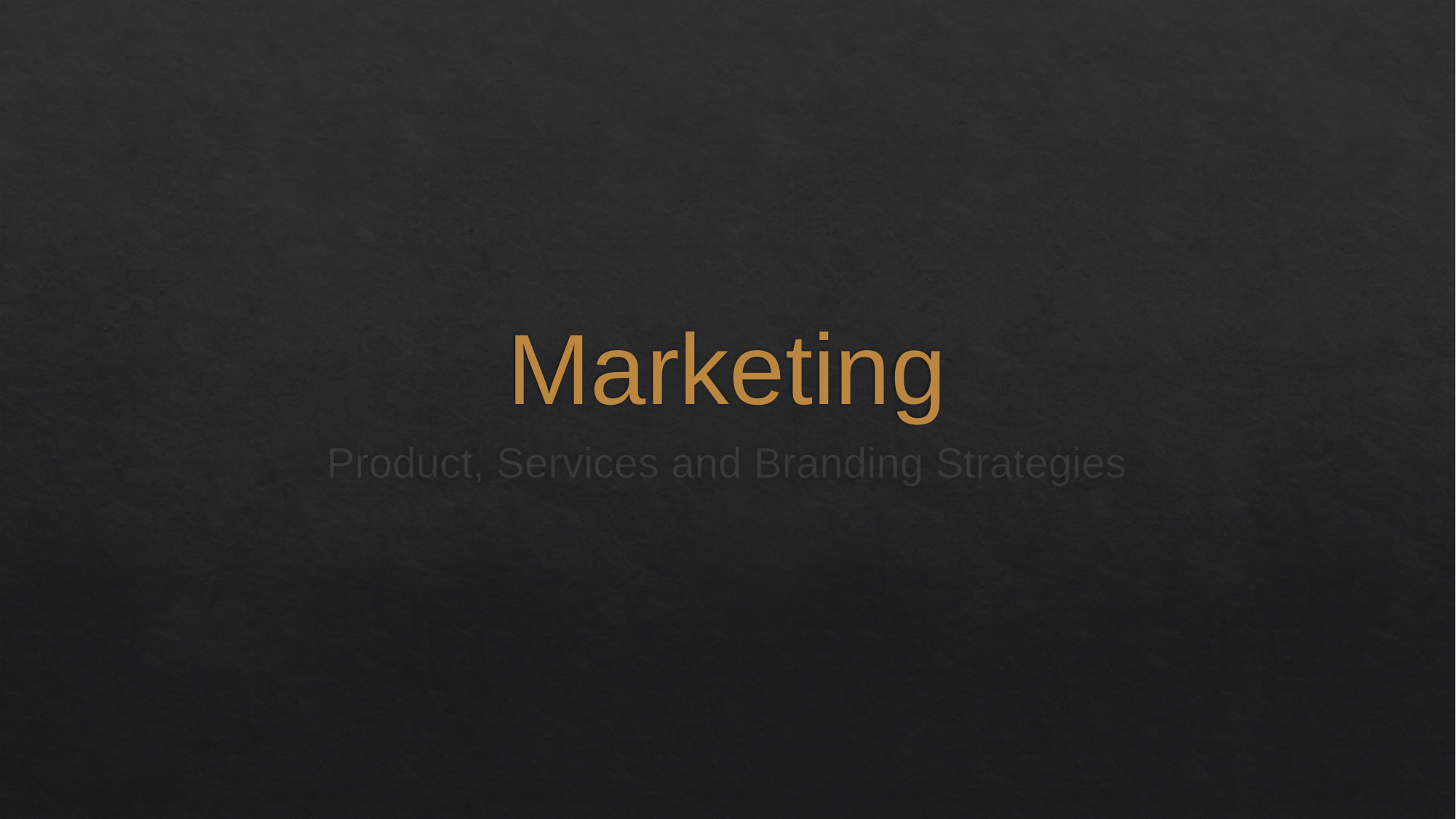

# Marketing
Product, Services and Branding Strategies